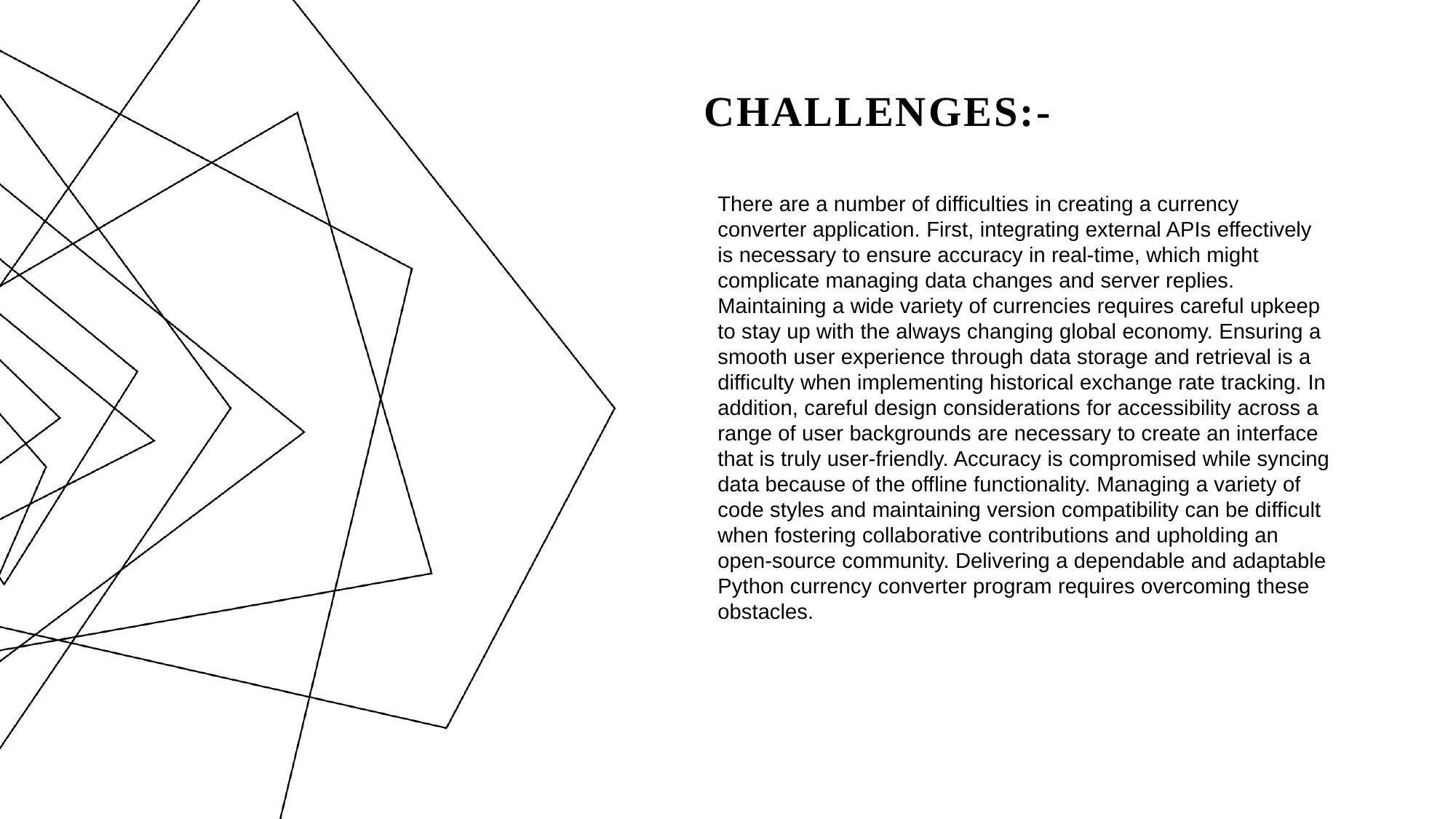

# Challenges:-
There are a number of difficulties in creating a currency converter application. First, integrating external APIs effectively is necessary to ensure accuracy in real-time, which might complicate managing data changes and server replies. Maintaining a wide variety of currencies requires careful upkeep to stay up with the always changing global economy. Ensuring a smooth user experience through data storage and retrieval is a difficulty when implementing historical exchange rate tracking. In addition, careful design considerations for accessibility across a range of user backgrounds are necessary to create an interface that is truly user-friendly. Accuracy is compromised while syncing data because of the offline functionality. Managing a variety of code styles and maintaining version compatibility can be difficult when fostering collaborative contributions and upholding an open-source community. Delivering a dependable and adaptable Python currency converter program requires overcoming these obstacles.